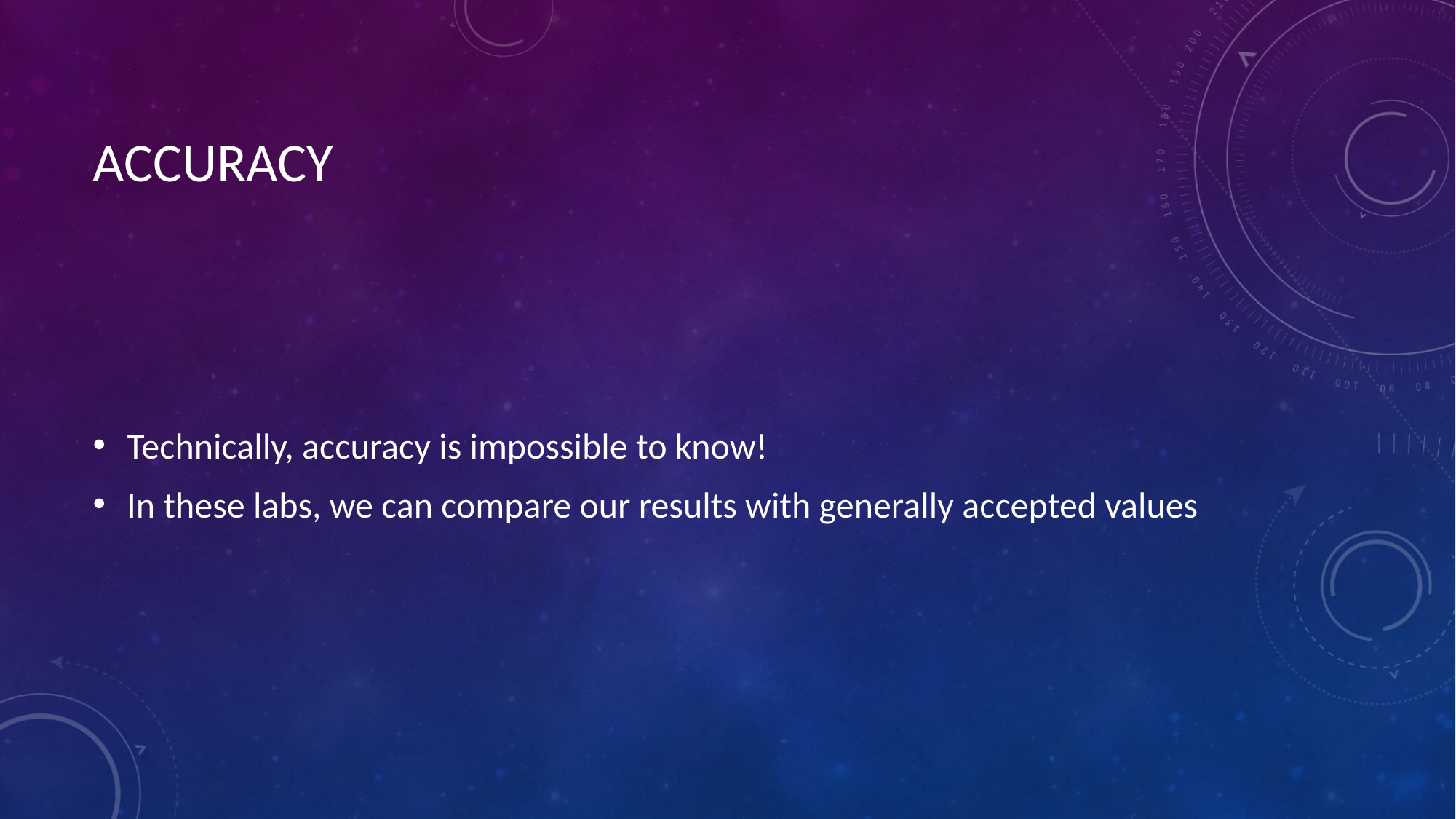

# Accuracy
Technically, accuracy is impossible to know!
In these labs, we can compare our results with generally accepted values